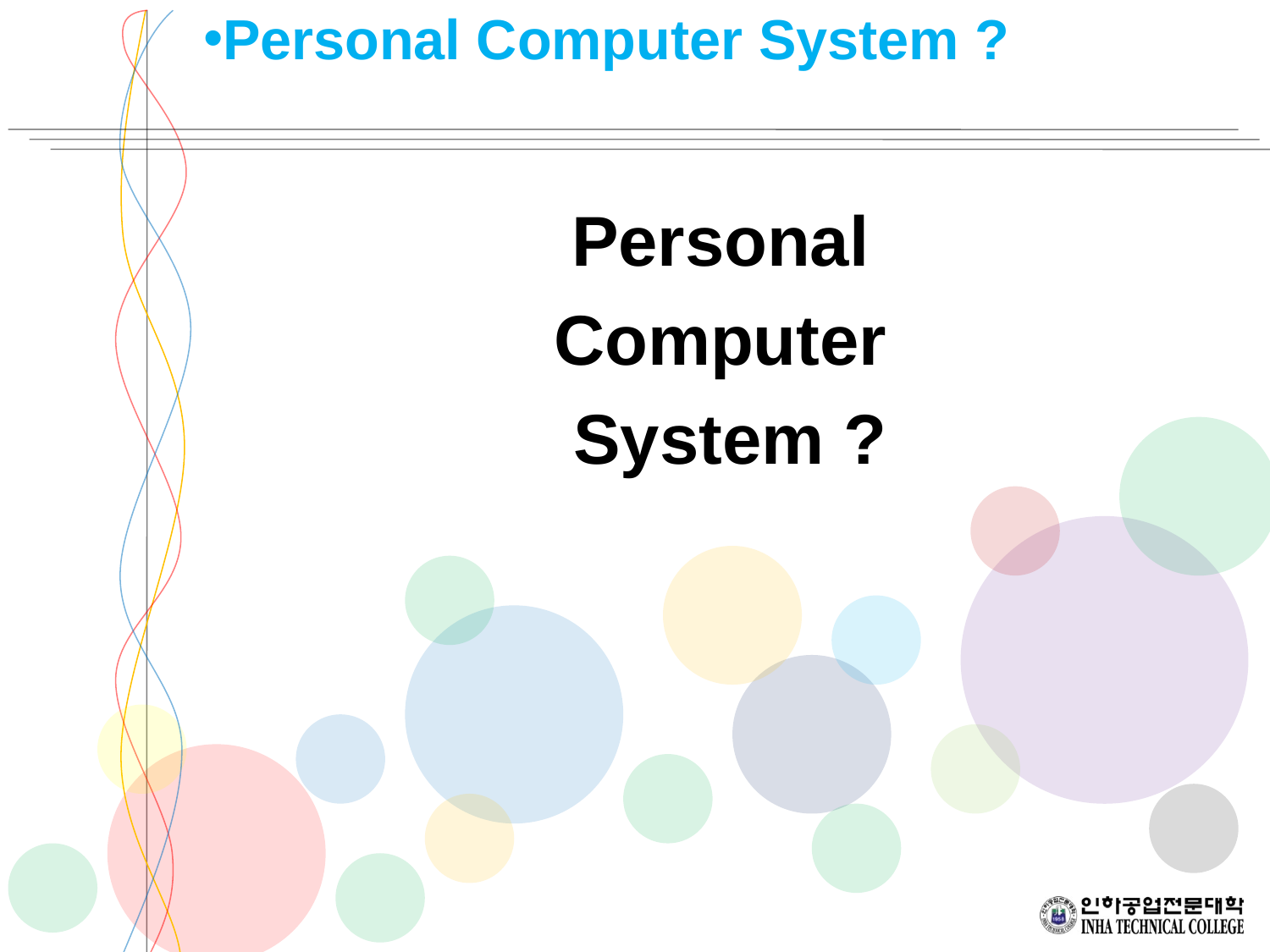

Personal Computer System ?
Personal
Computer
System ?